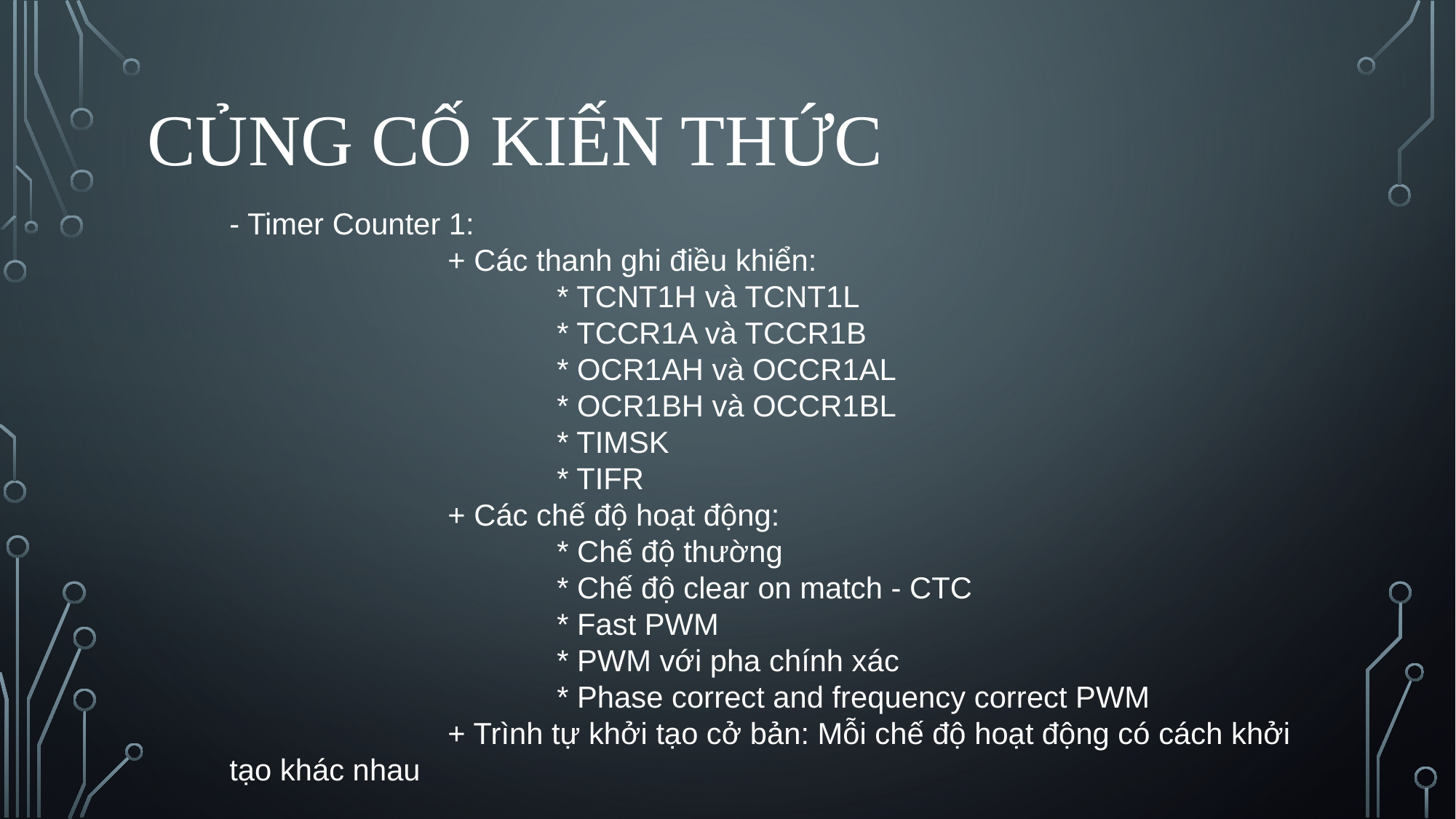

# Củng cố kiến thức
- Timer Counter 1:
		+ Các thanh ghi điều khiển:
			* TCNT1H và TCNT1L
			* TCCR1A và TCCR1B
			* OCR1AH và OCCR1AL
			* OCR1BH và OCCR1BL
			* TIMSK
			* TIFR
		+ Các chế độ hoạt động:
			* Chế độ thường
			* Chế độ clear on match - CTC
			* Fast PWM
			* PWM với pha chính xác
			* Phase correct and frequency correct PWM
		+ Trình tự khởi tạo cở bản: Mỗi chế độ hoạt động có cách khởi tạo khác nhau